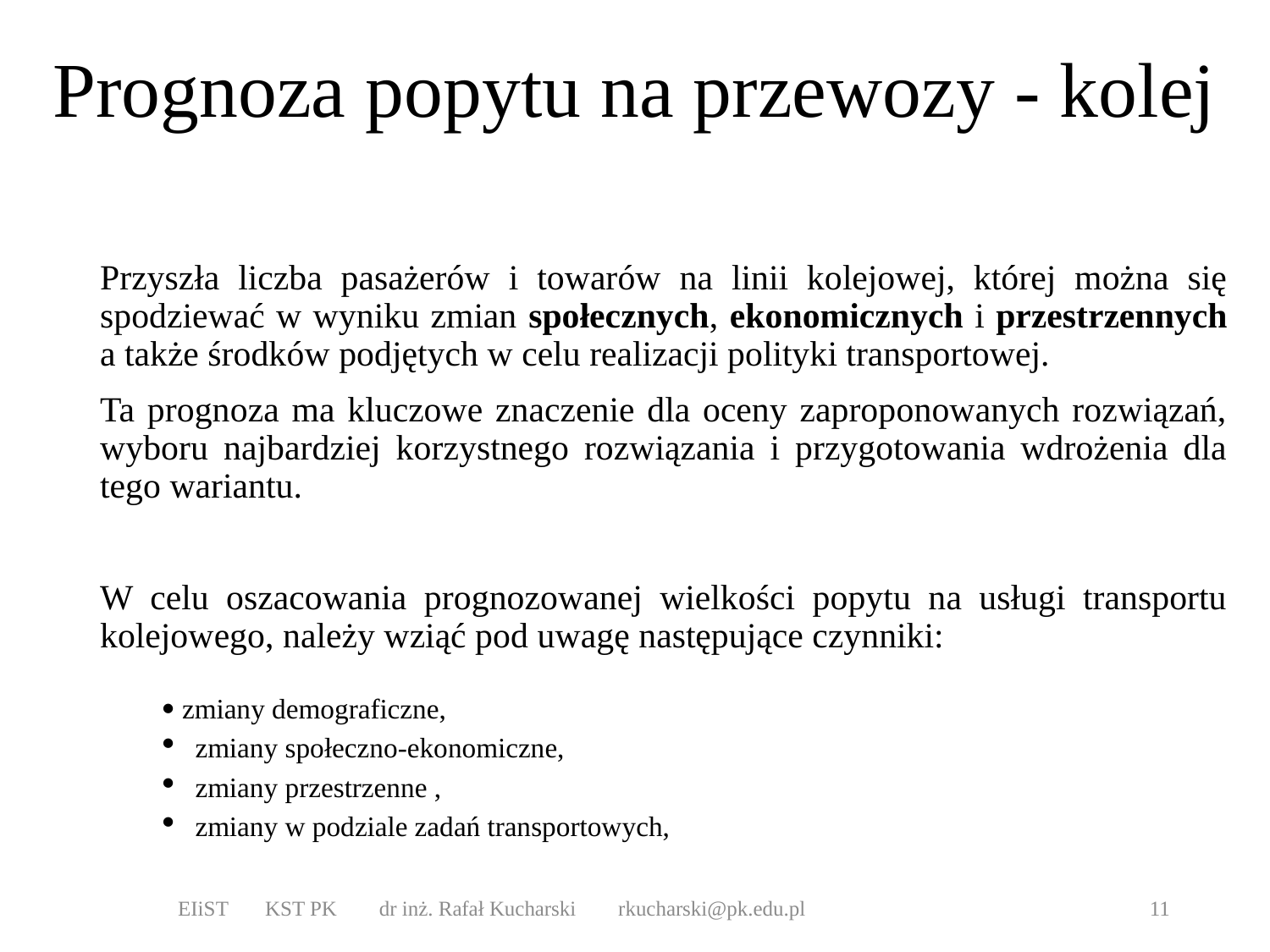

# Prognoza popytu na przewozy - kolej
Przyszła liczba pasażerów i towarów na linii kolejowej, której można się spodziewać w wyniku zmian społecznych, ekonomicznych i przestrzennych a także środków podjętych w celu realizacji polityki transportowej.
Ta prognoza ma kluczowe znaczenie dla oceny zaproponowanych rozwiązań, wyboru najbardziej korzystnego rozwiązania i przygotowania wdrożenia dla tego wariantu.

W celu oszacowania prognozowanej wielkości popytu na usługi transportu kolejowego, należy wziąć pod uwagę następujące czynniki:
• zmiany demograficzne,
zmiany społeczno-ekonomiczne,
zmiany przestrzenne ,
zmiany w podziale zadań transportowych,

EIiST       KST PK        dr inż. Rafał Kucharski        rkucharski@pk.edu.pl
11